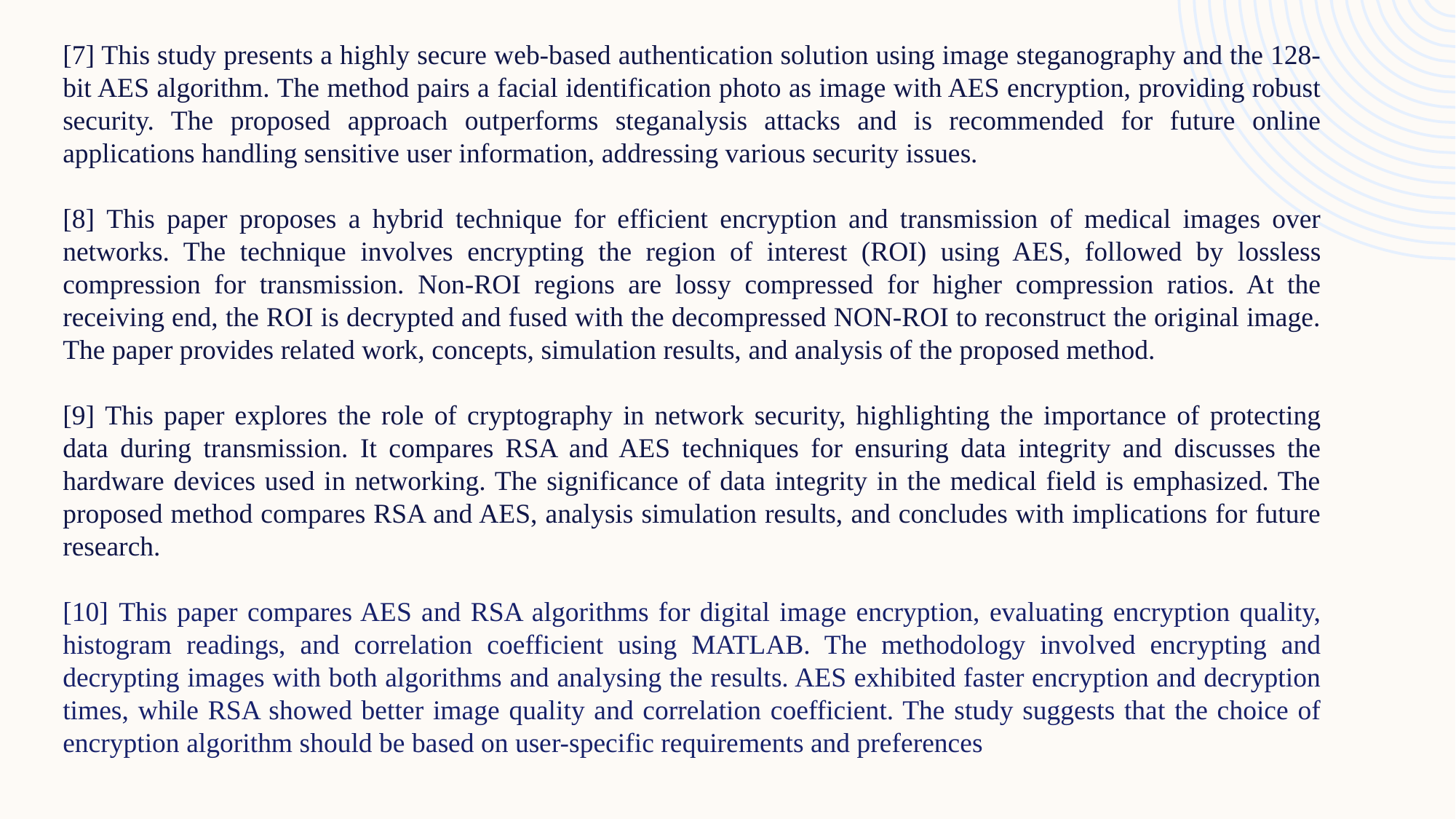

[7] This study presents a highly secure web-based authentication solution using image steganography and the 128-bit AES algorithm. The method pairs a facial identification photo as image with AES encryption, providing robust security. The proposed approach outperforms steganalysis attacks and is recommended for future online applications handling sensitive user information, addressing various security issues.

[8] This paper proposes a hybrid technique for efficient encryption and transmission of medical images over networks. The technique involves encrypting the region of interest (ROI) using AES, followed by lossless compression for transmission. Non-ROI regions are lossy compressed for higher compression ratios. At the receiving end, the ROI is decrypted and fused with the decompressed NON-ROI to reconstruct the original image. The paper provides related work, concepts, simulation results, and analysis of the proposed method.

[9] This paper explores the role of cryptography in network security, highlighting the importance of protecting data during transmission. It compares RSA and AES techniques for ensuring data integrity and discusses the hardware devices used in networking. The significance of data integrity in the medical field is emphasized. The proposed method compares RSA and AES, analysis simulation results, and concludes with implications for future research.

[10] This paper compares AES and RSA algorithms for digital image encryption, evaluating encryption quality, histogram readings, and correlation coefficient using MATLAB. The methodology involved encrypting and decrypting images with both algorithms and analysing the results. AES exhibited faster encryption and decryption times, while RSA showed better image quality and correlation coefficient. The study suggests that the choice of encryption algorithm should be based on user-specific requirements and preferences